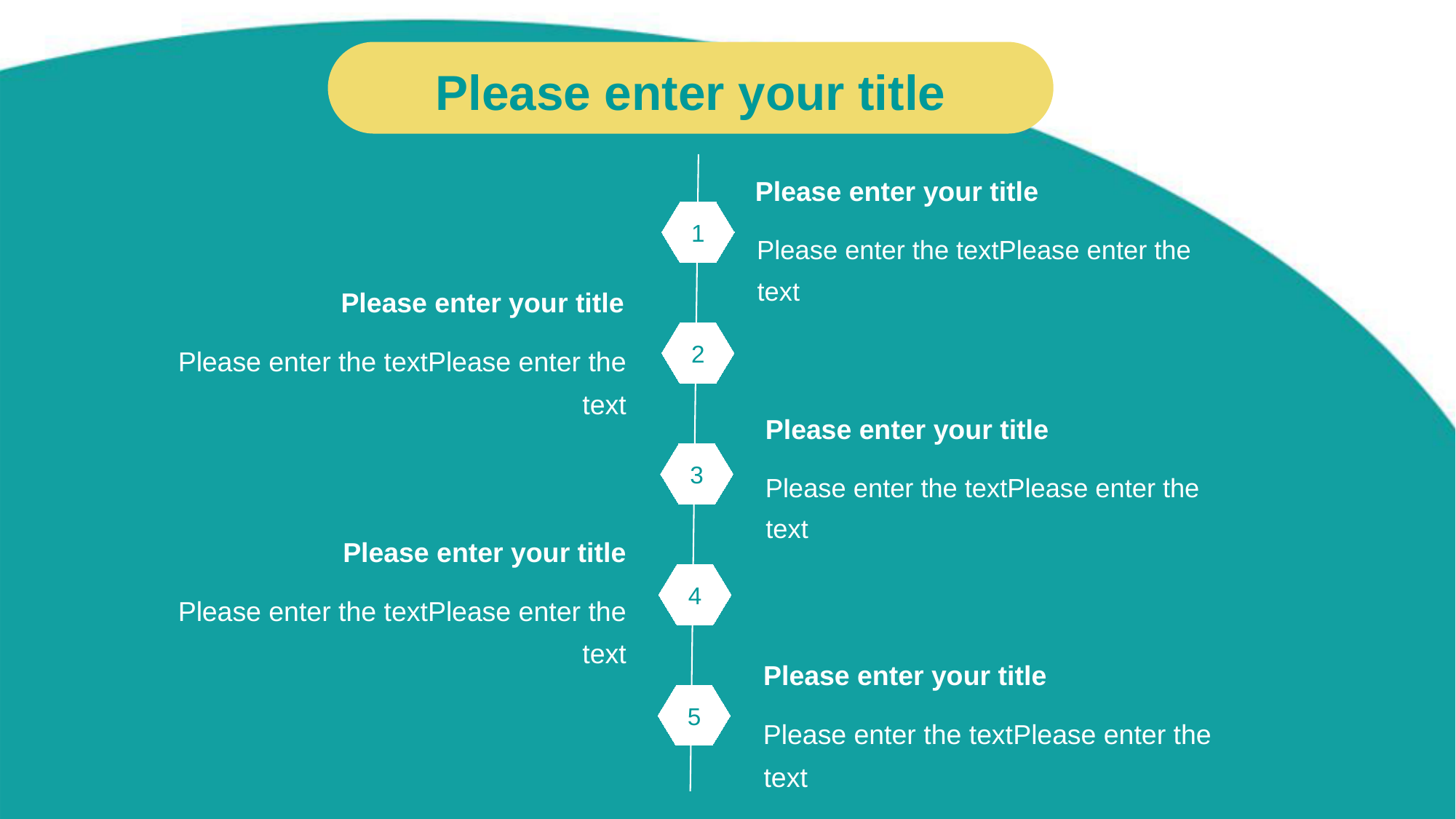

Please enter your title
Please enter your title
1
Please enter the textPlease enter the text
Please enter your title
2
Please enter the textPlease enter the text
Please enter your title
3
Please enter the textPlease enter the text
Please enter your title
4
Please enter the textPlease enter the text
Please enter your title
5
Please enter the textPlease enter the text